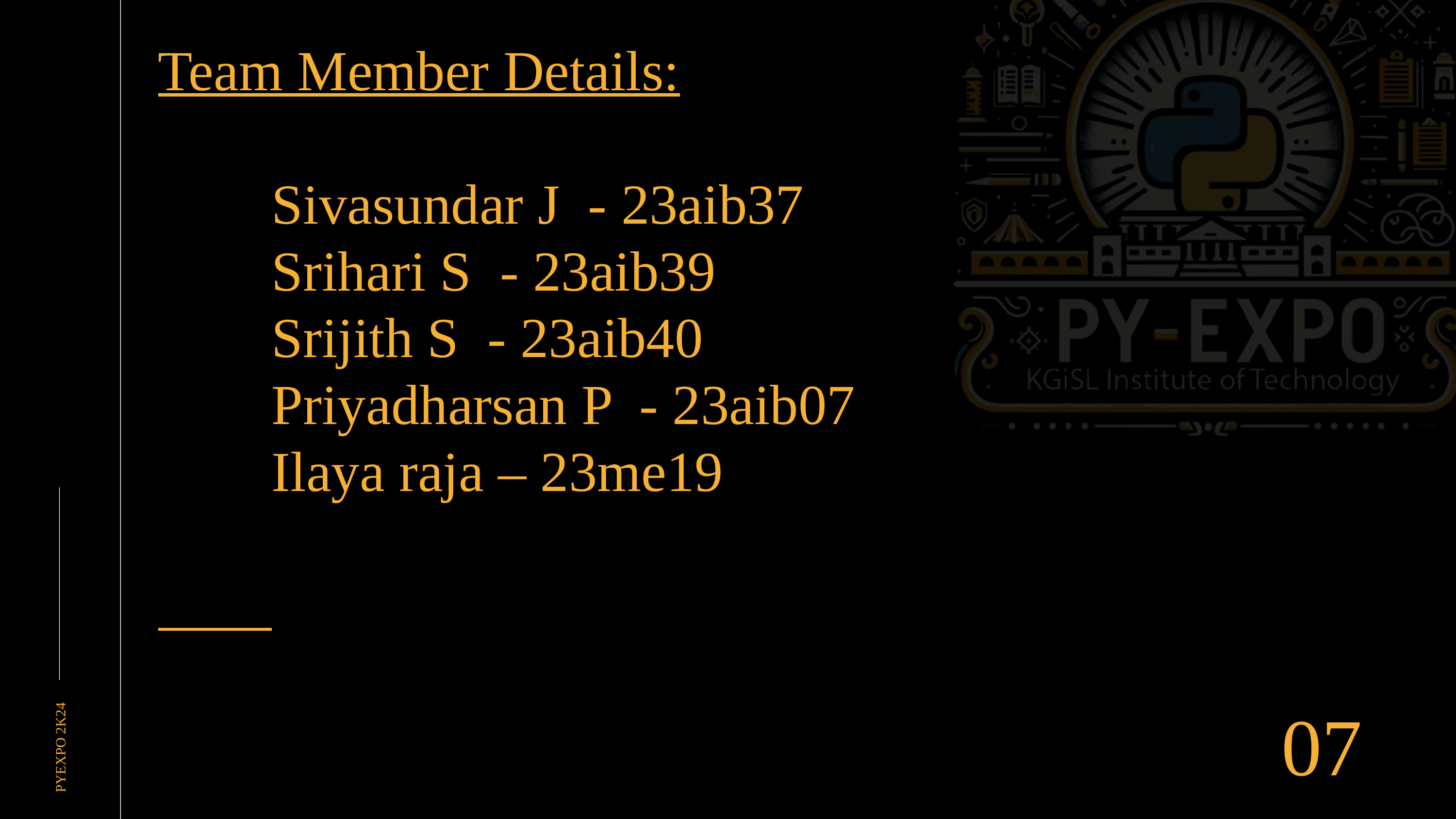

Team Member Details:

        Sivasundar J  - 23aib37
        Srihari S  - 23aib39
        Srijith S  - 23aib40
        Priyadharsan P  - 23aib07
        Ilaya raja – 23me19

07
PYEXPO 2K24